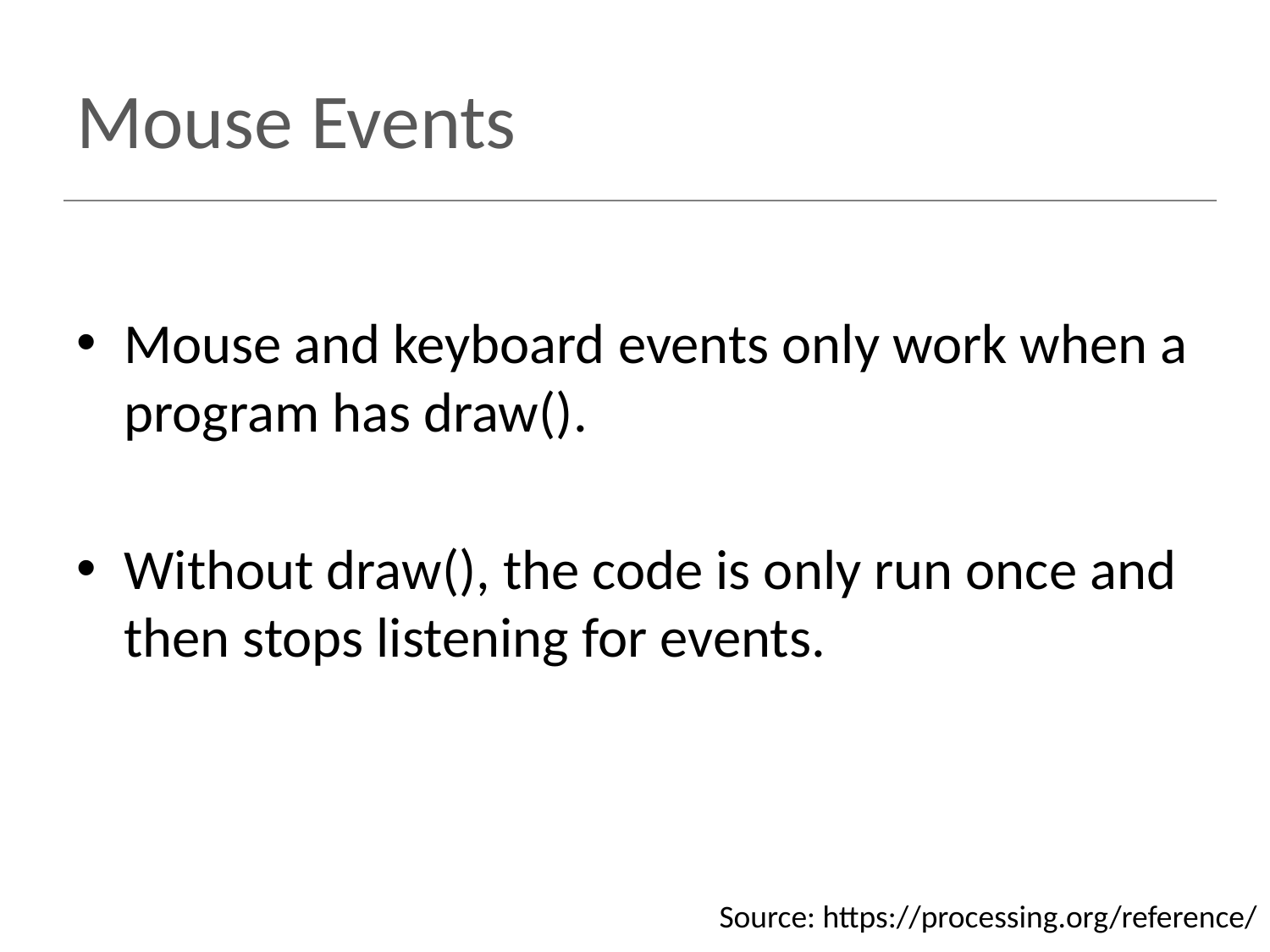

# Mouse Events

Mouse and keyboard events only work when a program has draw().

Without draw(), the code is only run once and then stops listening for events.
Source: https://processing.org/reference/